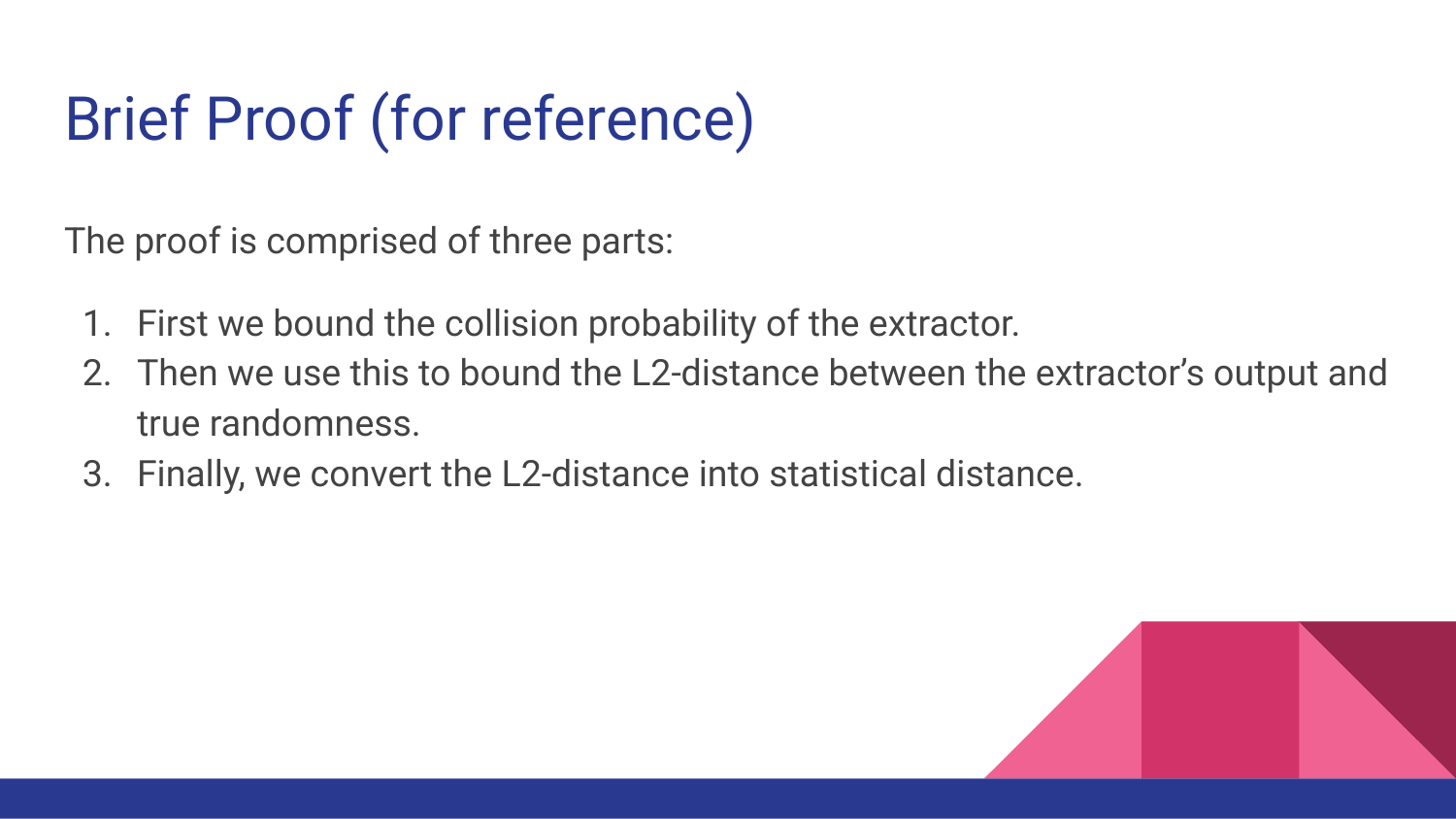

# Brief Proof (for reference)
The proof is comprised of three parts:
First we bound the collision probability of the extractor.
Then we use this to bound the L2-distance between the extractor’s output and true randomness.
Finally, we convert the L2-distance into statistical distance.